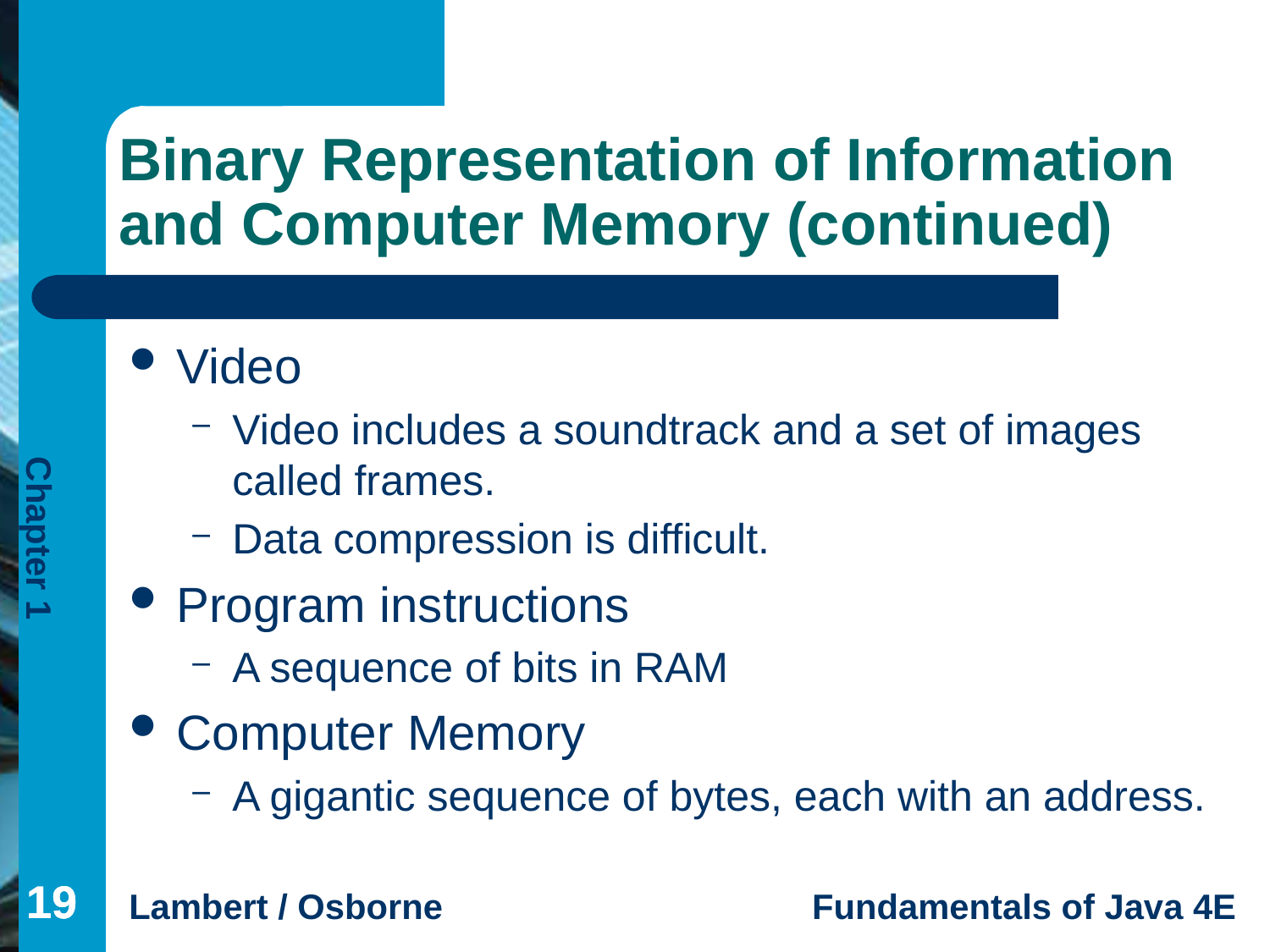

# Binary Representation of Information and Computer Memory (continued)
Video
Video includes a soundtrack and a set of images called frames.
Data compression is difficult.
Program instructions
A sequence of bits in RAM
Computer Memory
A gigantic sequence of bytes, each with an address.
19
19
19